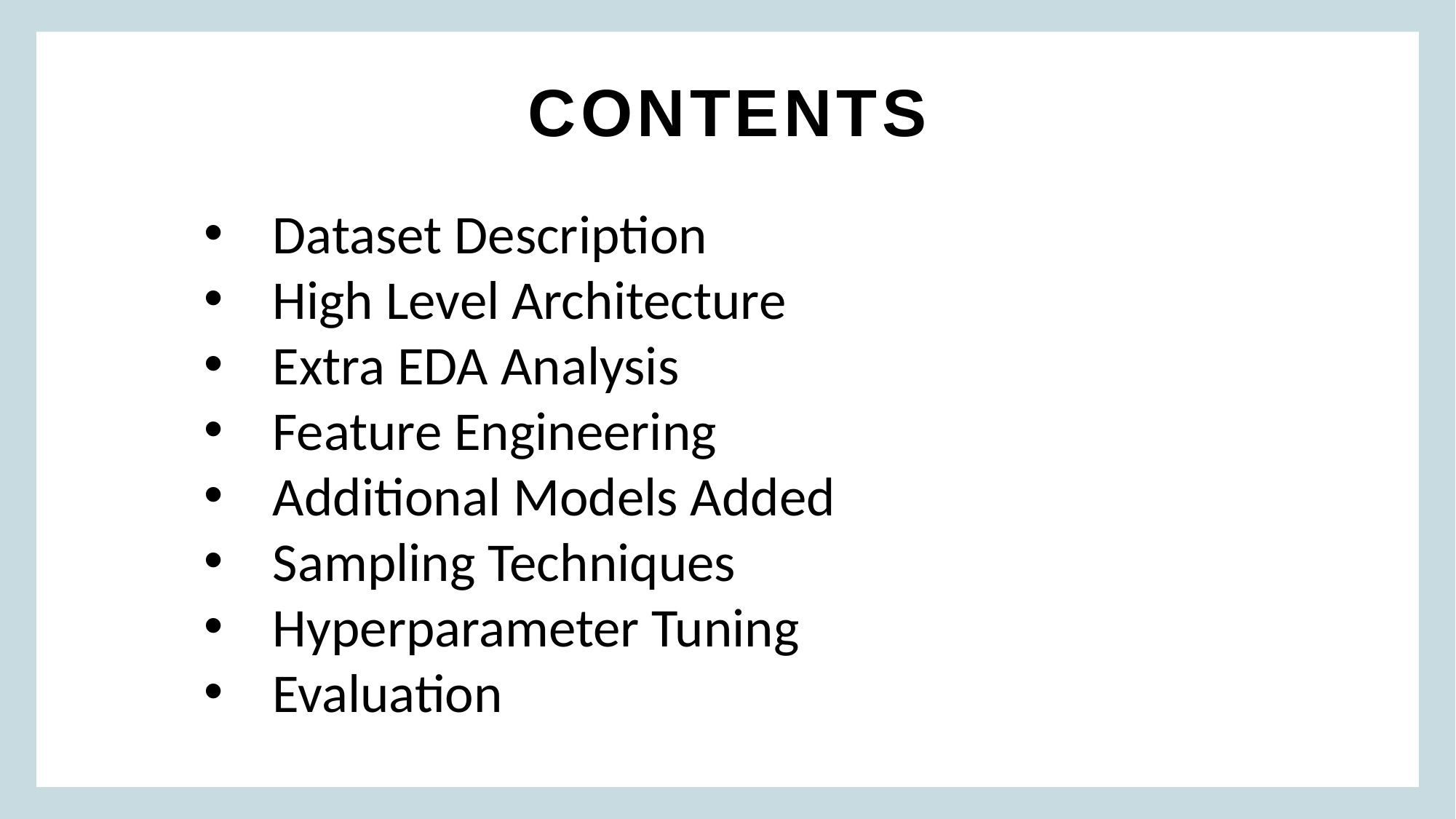

# CONTENTS
Dataset Description
High Level Architecture
Extra EDA Analysis
Feature Engineering
Additional Models Added
Sampling Techniques
Hyperparameter Tuning
Evaluation